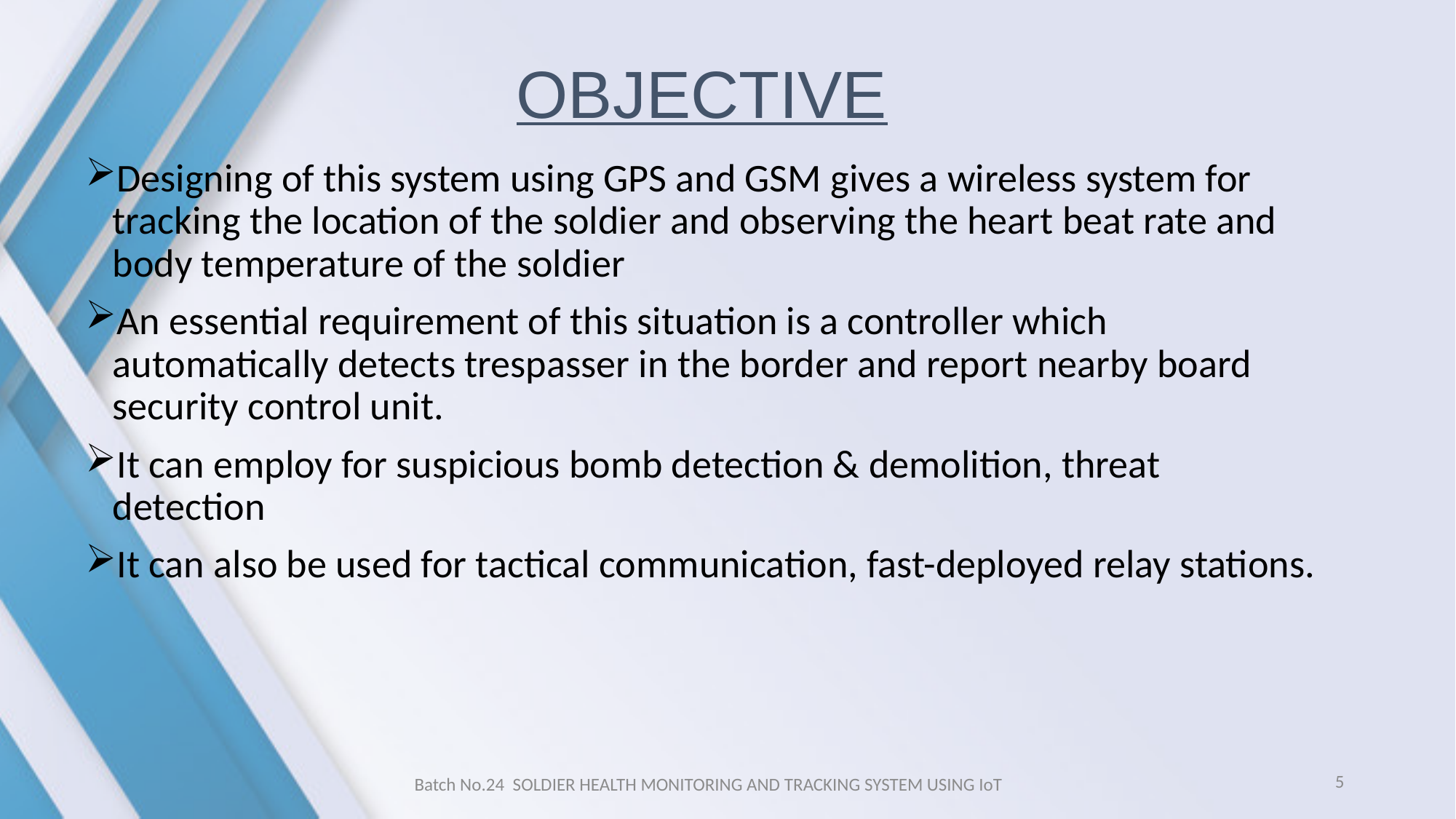

# OBJECTIVE
Designing of this system using GPS and GSM gives a wireless system for tracking the location of the soldier and observing the heart beat rate and body temperature of the soldier
An essential requirement of this situation is a controller which automatically detects trespasser in the border and report nearby board security control unit.
It can employ for suspicious bomb detection & demolition, threat detection
It can also be used for tactical communication, fast-deployed relay stations.
5
Batch No.24  SOLDIER HEALTH MONITORING AND TRACKING SYSTEM USING IoT